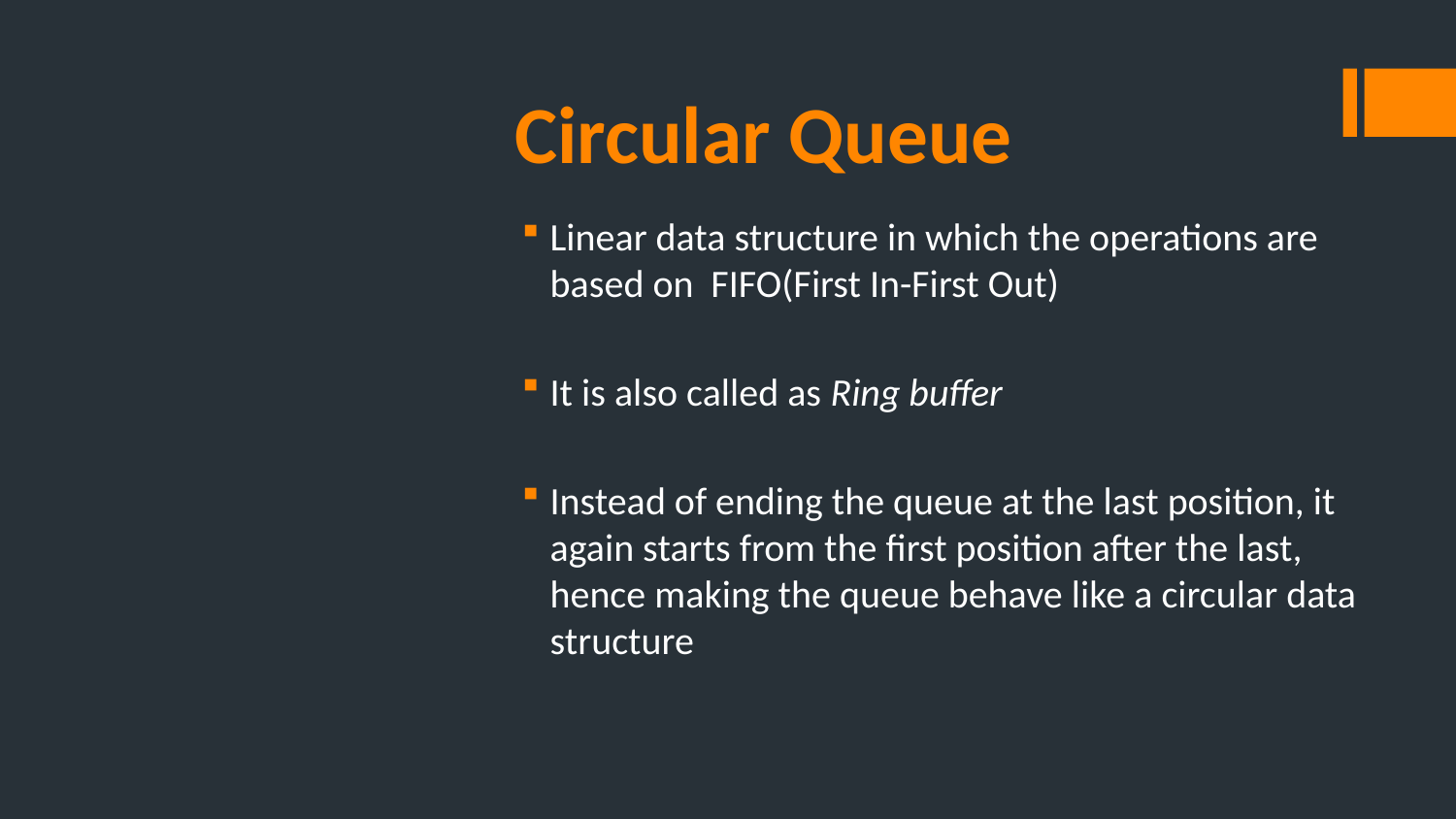

# Circular Queue
Linear data structure in which the operations are based on  FIFO(First In-First Out)

It is also called as Ring buffer

Instead of ending the queue at the last position, it again starts from the first position after the last, hence making the queue behave like a circular data structure